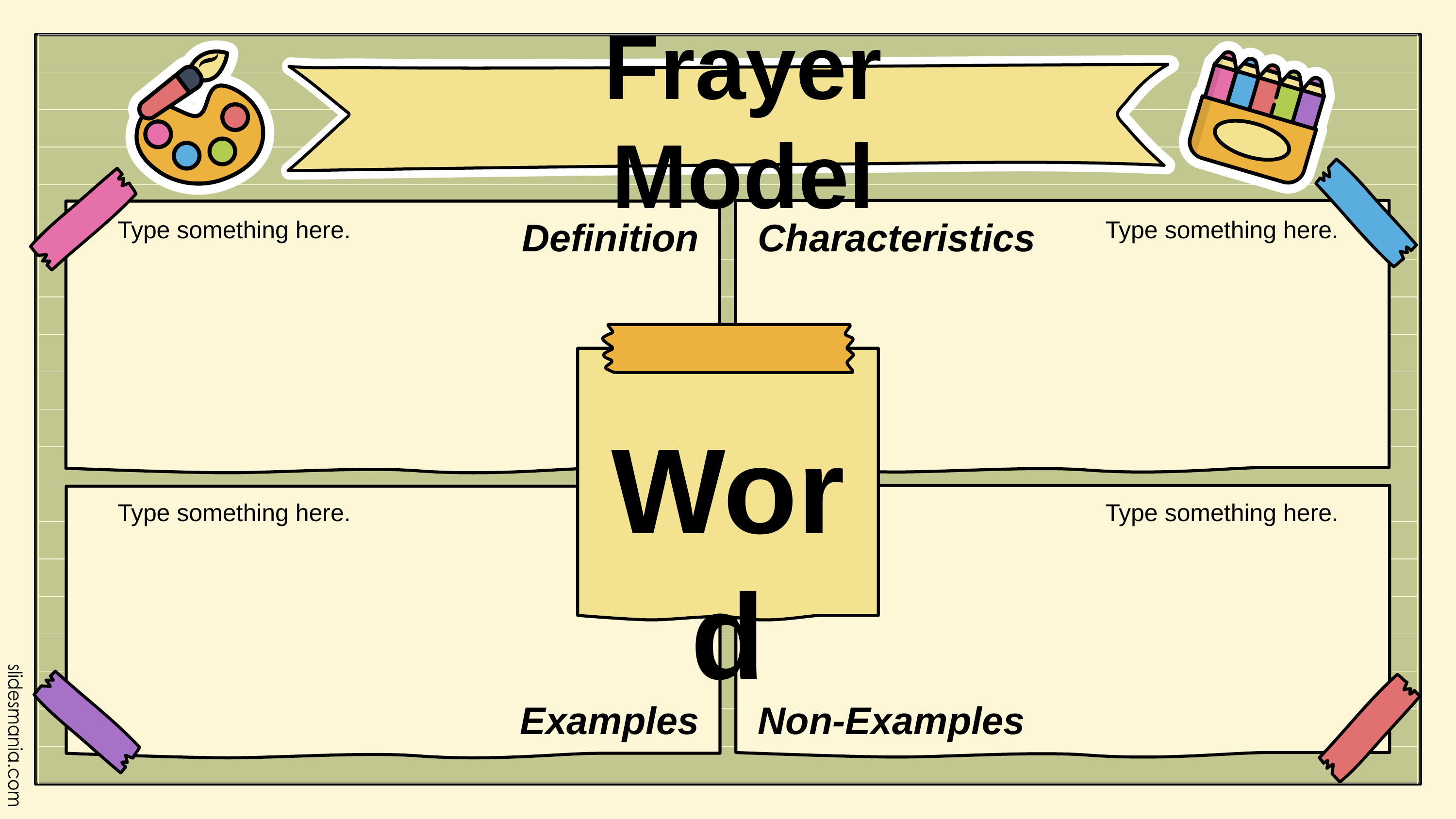

Frayer Model

Type something here.
Type something here.
Word
Type something here.
Type something here.